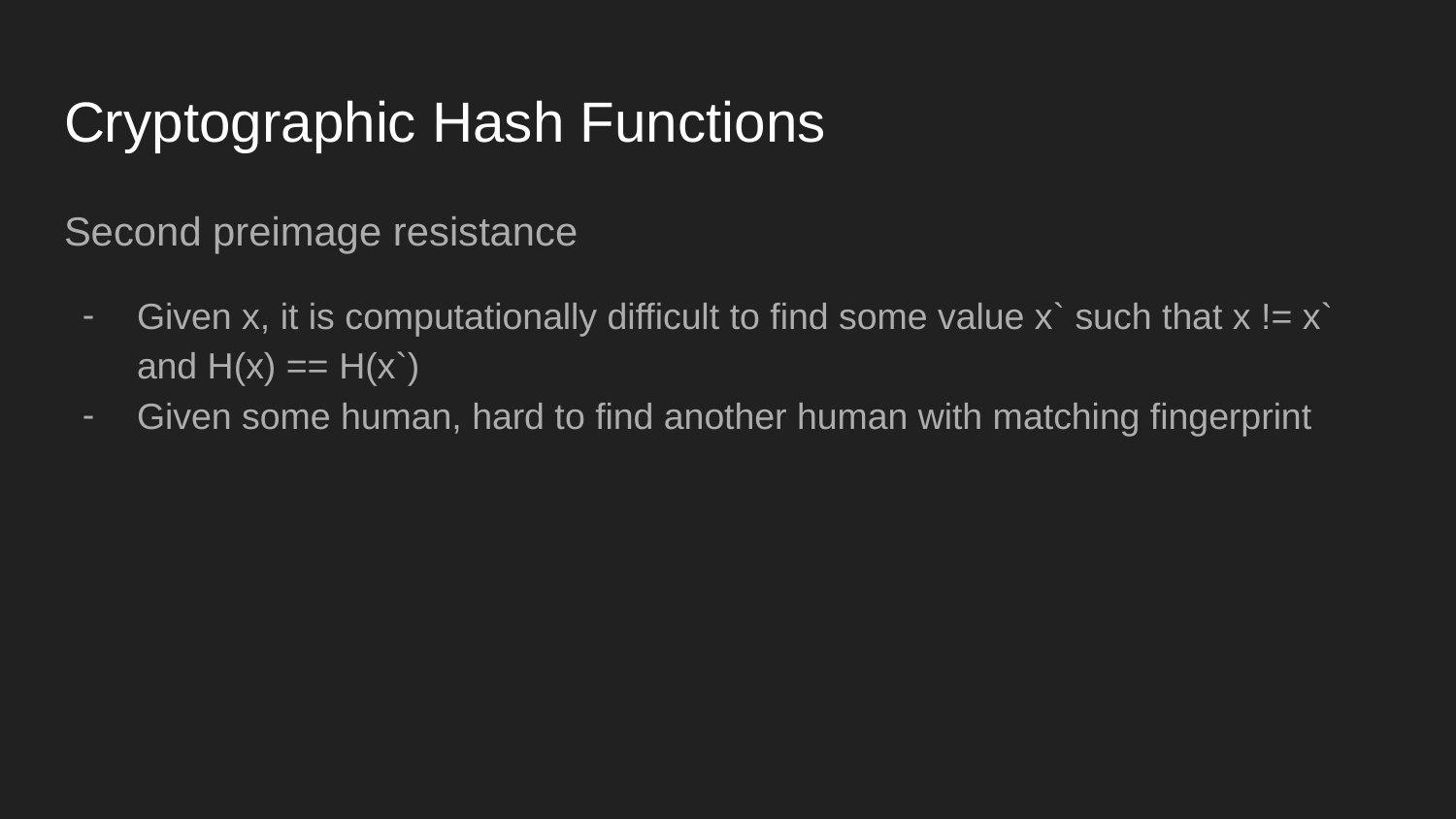

# Cryptographic Hash Functions
Second preimage resistance
Given x, it is computationally difficult to find some value x` such that x != x` and H(x) == H(x`)
Given some human, hard to find another human with matching fingerprint